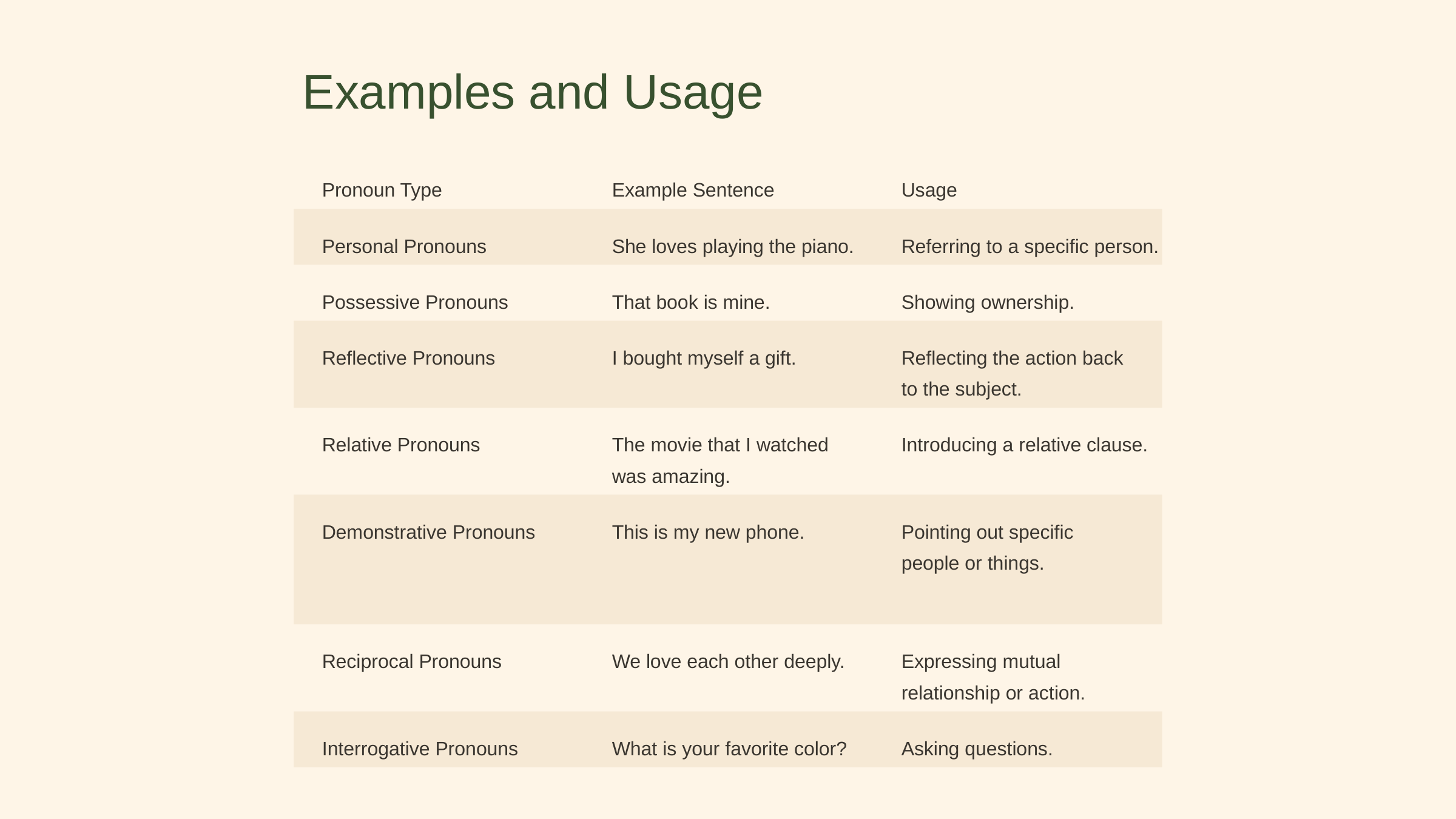

Examples and Usage
Pronoun Type
Example Sentence
Usage

Personal Pronouns
She loves playing the piano.
Referring to a specific person.
Possessive Pronouns
That book is mine.
Showing ownership.

Reflective Pronouns
I bought myself a gift.
Reflecting the action back to the subject.
Relative Pronouns
The movie that I watched was amazing.
Introducing a relative clause.

Demonstrative Pronouns
This is my new phone.
Pointing out specific people or things.

Reciprocal Pronouns
We love each other deeply.
Expressing mutual relationship or action.

Interrogative Pronouns
What is your favorite color?
Asking questions.